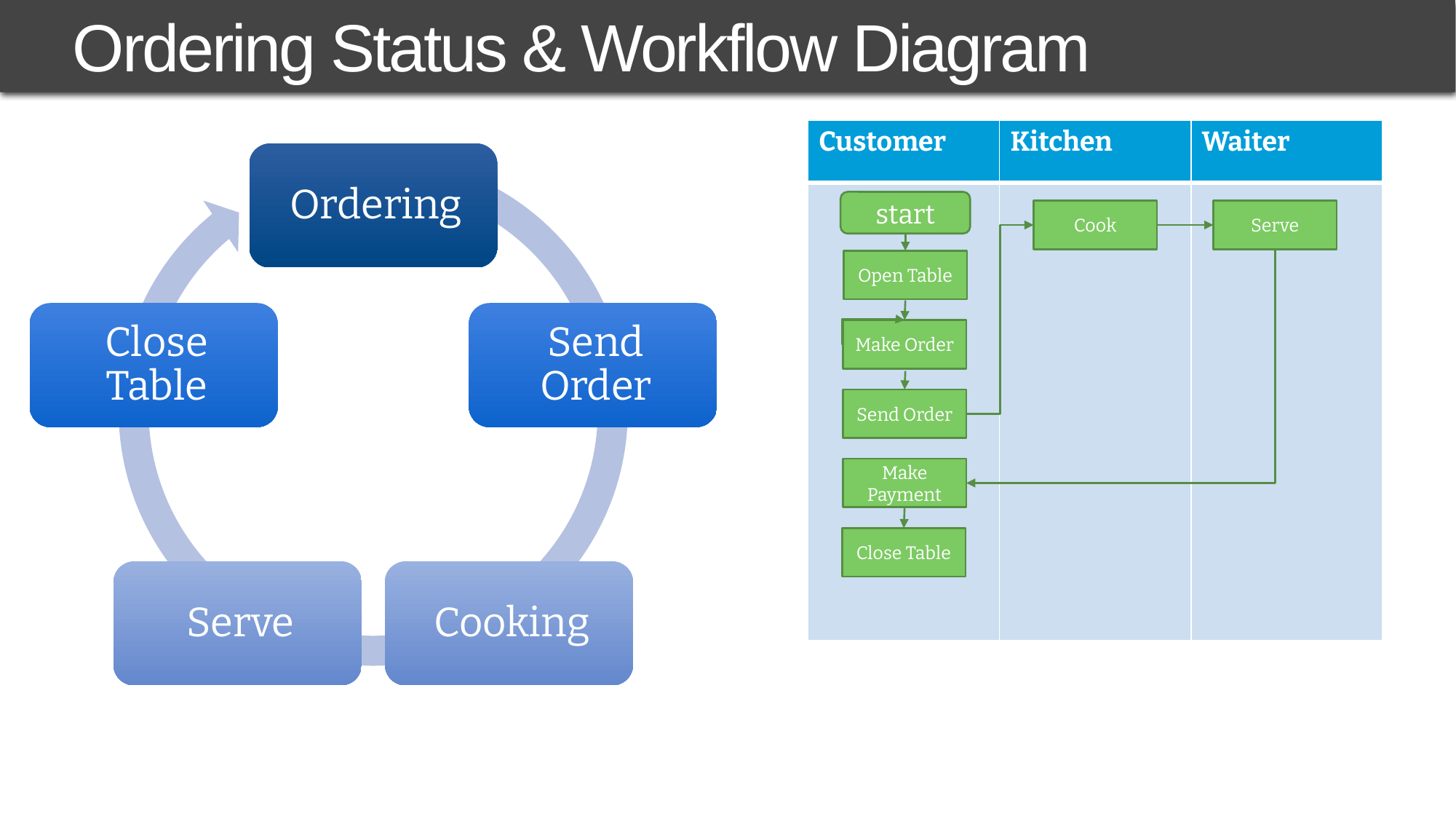

# Ordering Status & Workflow Diagram
| Customer | Kitchen | Waiter |
| --- | --- | --- |
|  |  |  |
Ordering
Send Order
Cooking
Serve
Close Table
start
Cook
Serve
Open Table
Make Order
Send Order
Make Payment
Close Table